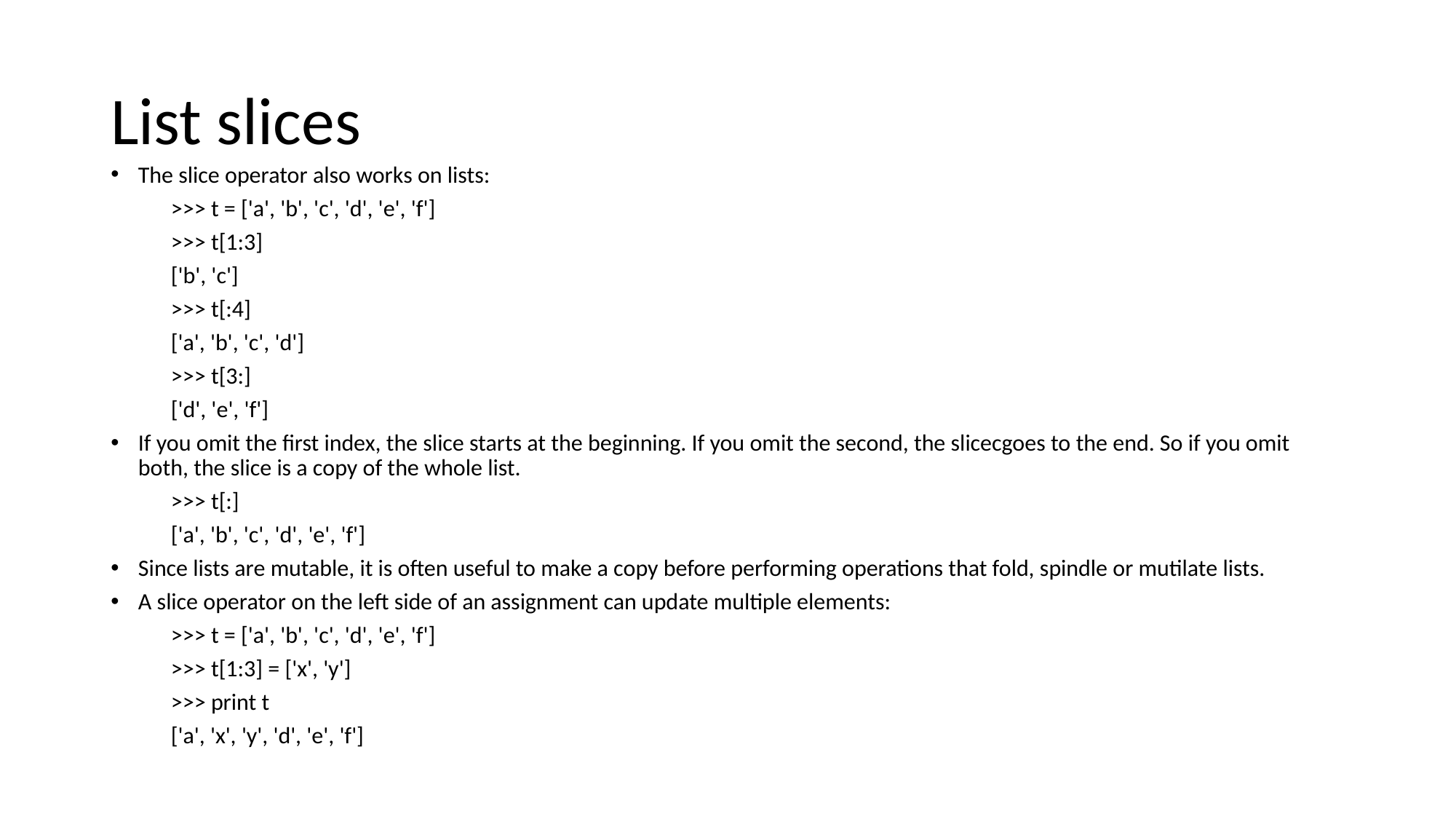

# List slices
The slice operator also works on lists:
	>>> t = ['a', 'b', 'c', 'd', 'e', 'f']
	>>> t[1:3]
	['b', 'c']
	>>> t[:4]
	['a', 'b', 'c', 'd']
	>>> t[3:]
	['d', 'e', 'f']
If you omit the first index, the slice starts at the beginning. If you omit the second, the slicecgoes to the end. So if you omit both, the slice is a copy of the whole list.
	>>> t[:]
	['a', 'b', 'c', 'd', 'e', 'f']
Since lists are mutable, it is often useful to make a copy before performing operations that fold, spindle or mutilate lists.
A slice operator on the left side of an assignment can update multiple elements:
	>>> t = ['a', 'b', 'c', 'd', 'e', 'f']
	>>> t[1:3] = ['x', 'y']
	>>> print t
	['a', 'x', 'y', 'd', 'e', 'f']